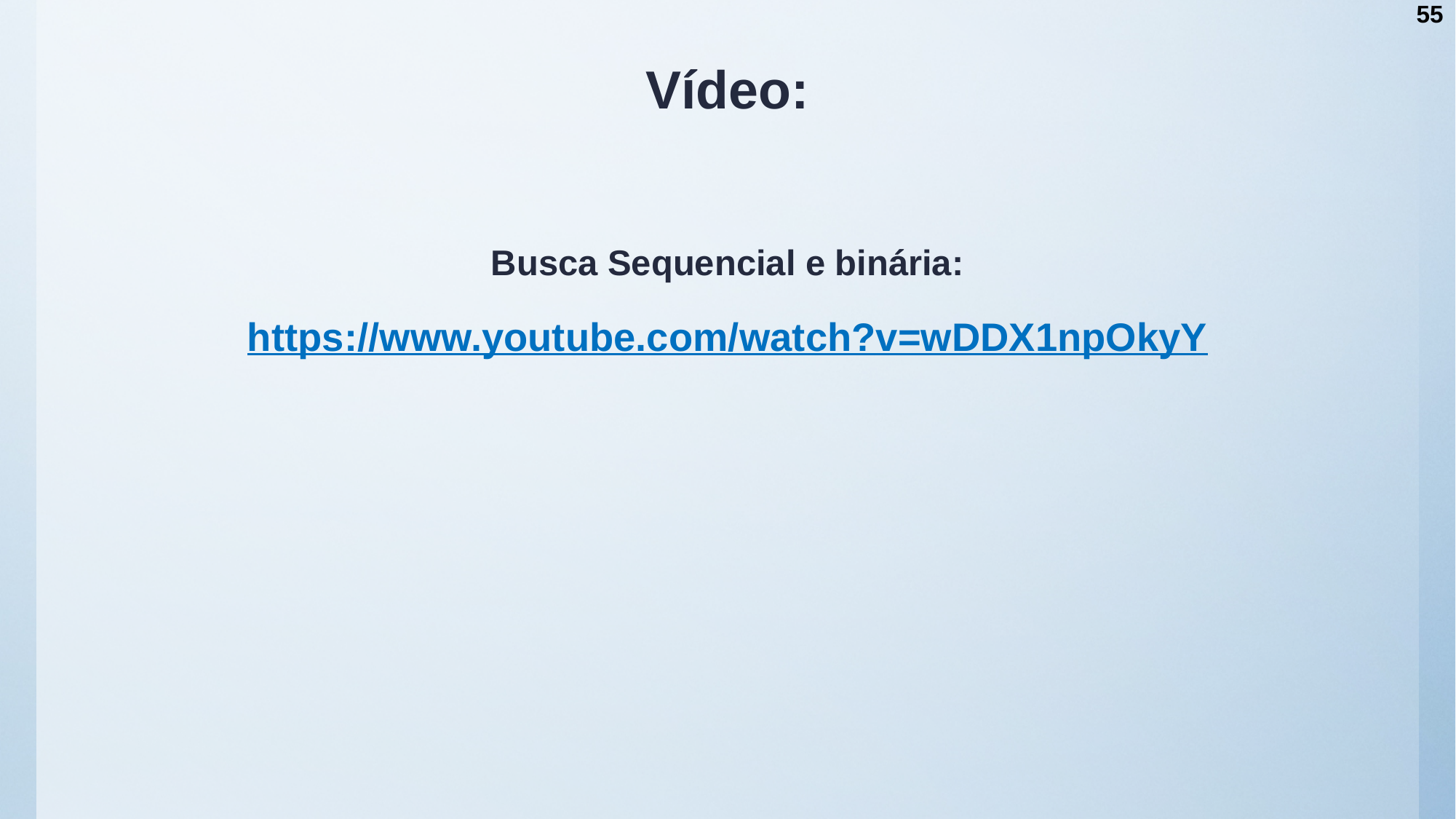

55
# Vídeo: Busca Sequencial e binária: https://www.youtube.com/watch?v=wDDX1npOkyY